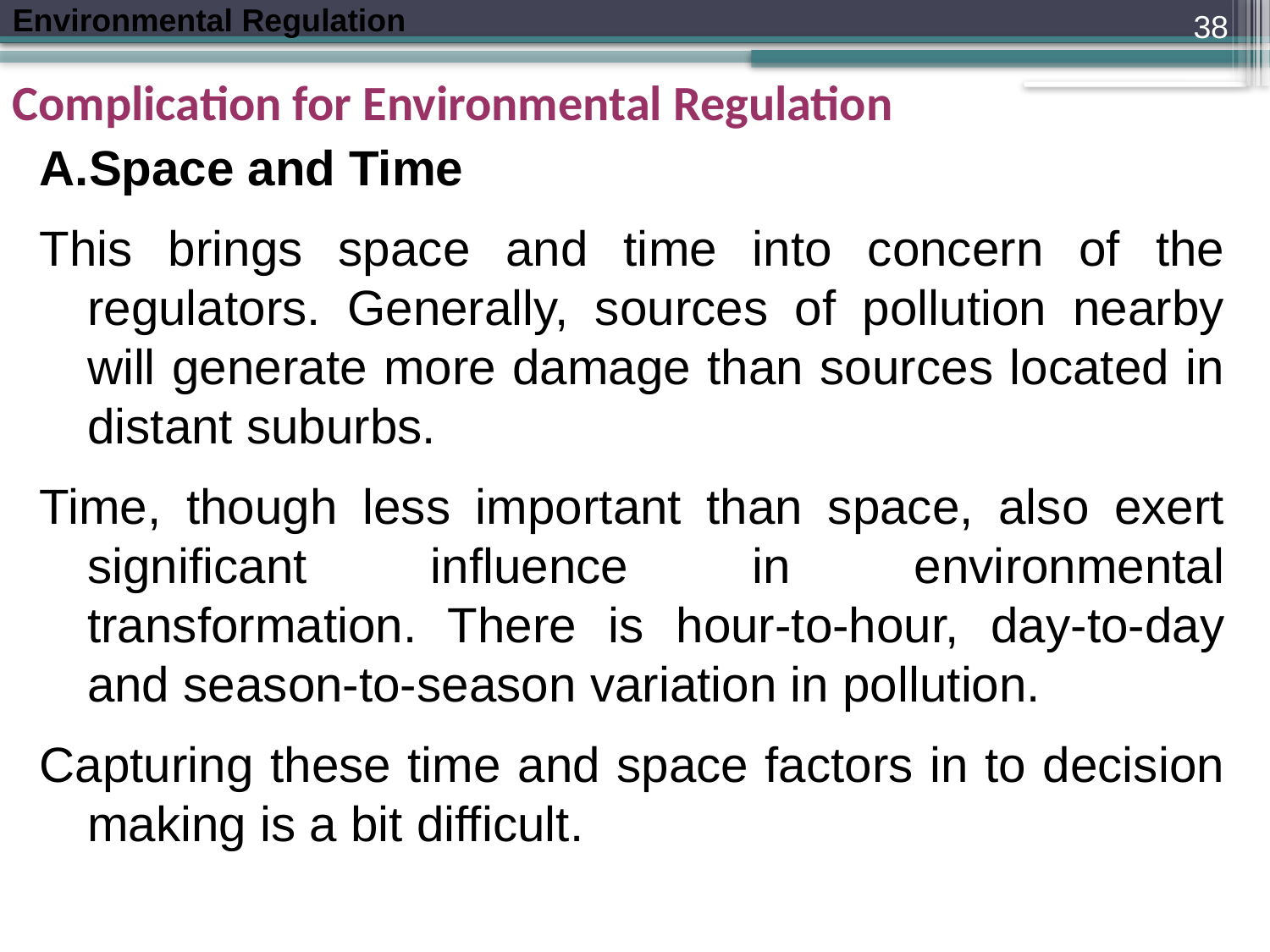

38
Complication for Environmental Regulation
Space and Time
This brings space and time into concern of the regulators. Generally, sources of pollution nearby will generate more damage than sources located in distant suburbs.
Time, though less important than space, also exert significant influence in environmental transformation. There is hour-to-hour, day-to-day and season-to-season variation in pollution.
Capturing these time and space factors in to decision making is a bit difficult.